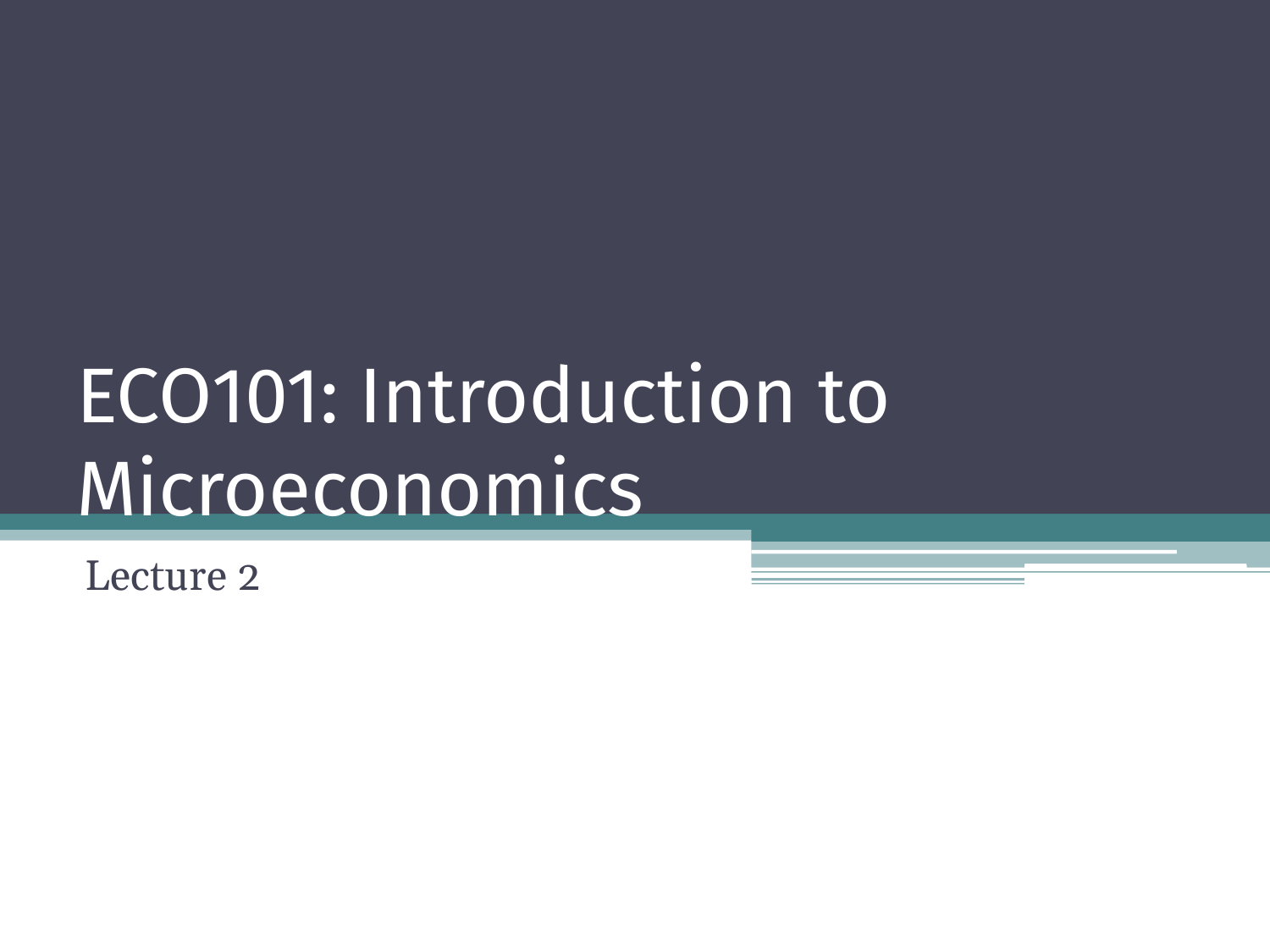

# ECO101: Introduction to Microeconomics
Lecture 2